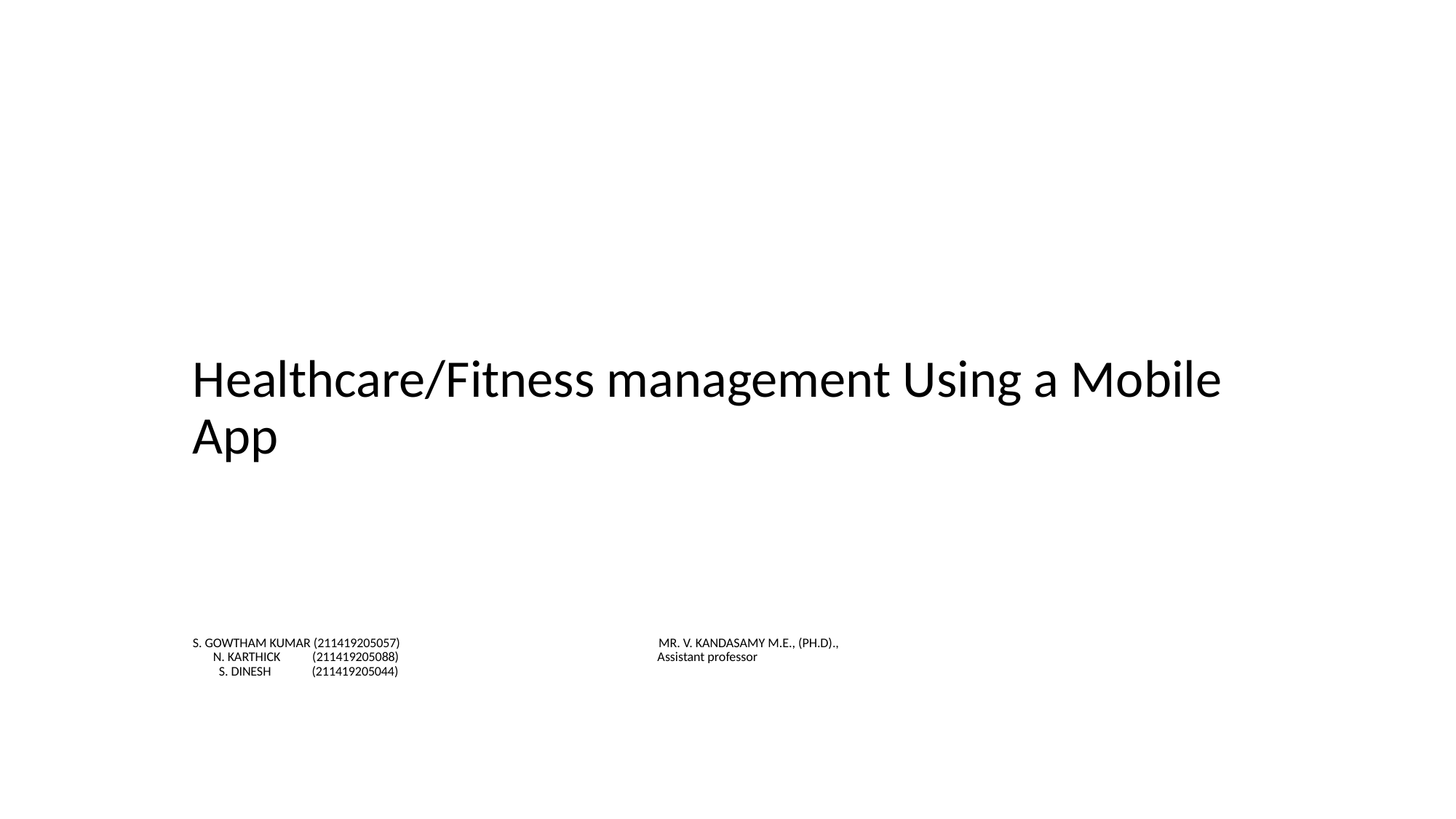

# Healthcare/Fitness management Using a Mobile App S. GOWTHAM KUMAR (211419205057)                                                                                         MR. V. KANDASAMY M.E., (PH.D)., N. KARTHICK           (211419205088)                                                                                         Assistant professor S. DINESH              (211419205044)